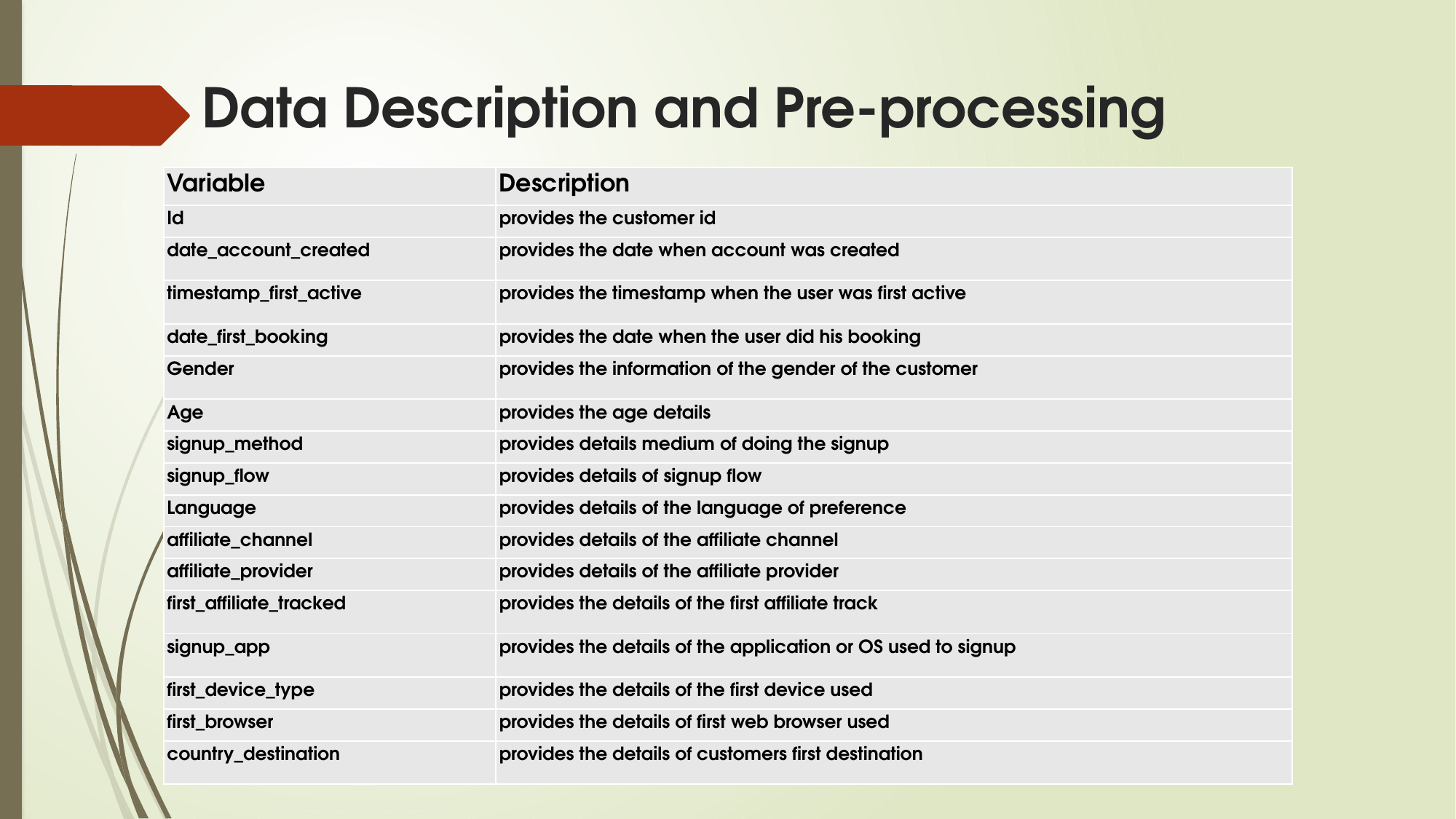

# Data Description and Pre-processing
| Variable | Description |
| --- | --- |
| Id | provides the customer id |
| date\_account\_created | provides the date when account was created |
| timestamp\_first\_active | provides the timestamp when the user was first active |
| date\_first\_booking | provides the date when the user did his booking |
| Gender | provides the information of the gender of the customer |
| Age | provides the age details |
| signup\_method | provides details medium of doing the signup |
| signup\_flow | provides details of signup flow |
| Language | provides details of the language of preference |
| affiliate\_channel | provides details of the affiliate channel |
| affiliate\_provider | provides details of the affiliate provider |
| first\_affiliate\_tracked | provides the details of the first affiliate track |
| signup\_app | provides the details of the application or OS used to signup |
| first\_device\_type | provides the details of the first device used |
| first\_browser | provides the details of first web browser used |
| country\_destination | provides the details of customers first destination |